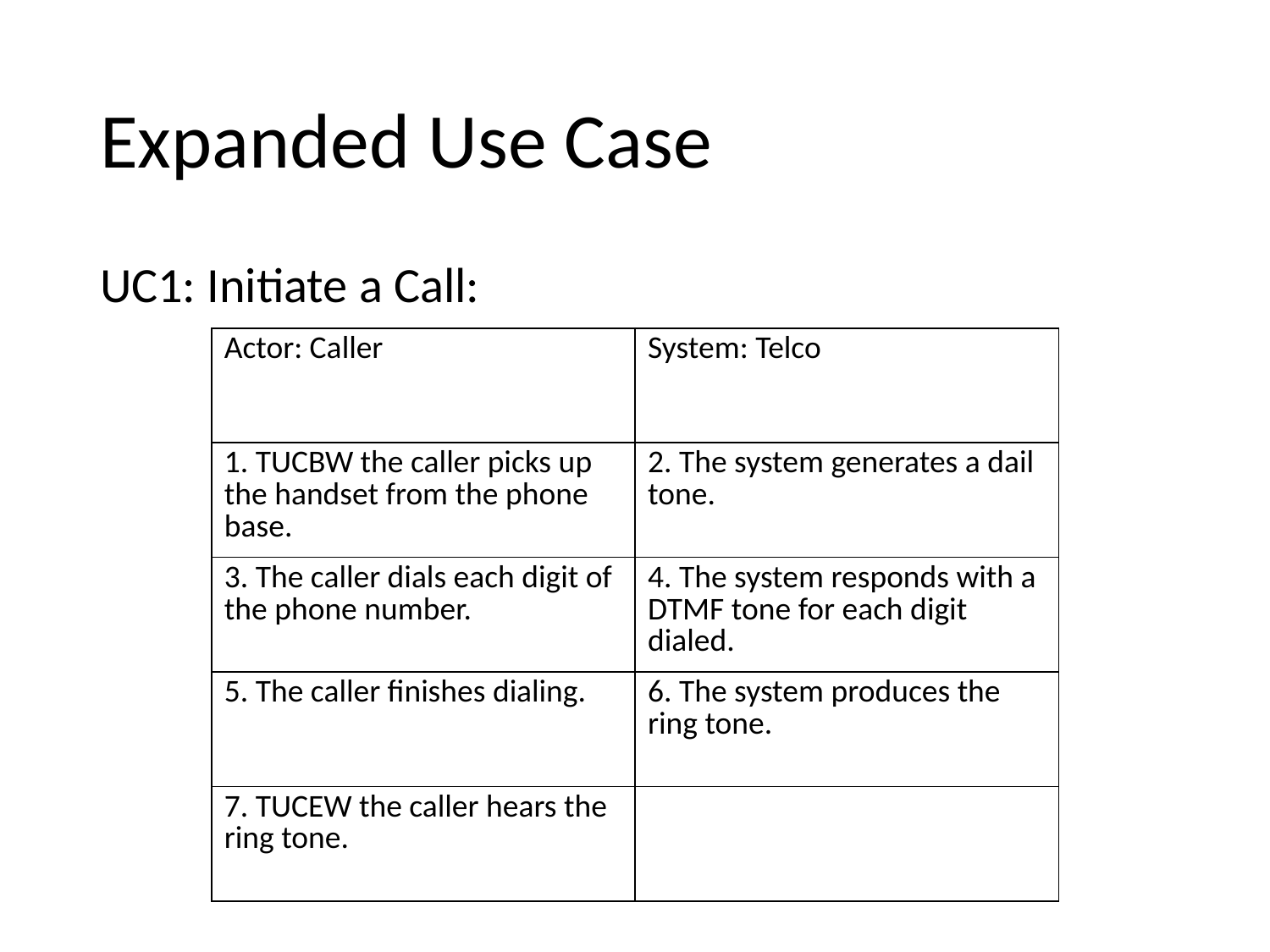

# Expanded Use Case
UC1: Initiate a Call:

| Actor: Caller | System: Telco |
| --- | --- |
| 1. TUCBW the caller picks up the handset from the phone base. | 2. The system generates a dail tone. |
| 3. The caller dials each digit of the phone number. | 4. The system responds with a DTMF tone for each digit dialed. |
| 5. The caller finishes dialing. | 6. The system produces the ring tone. |
| 7. TUCEW the caller hears the ring tone. |  |